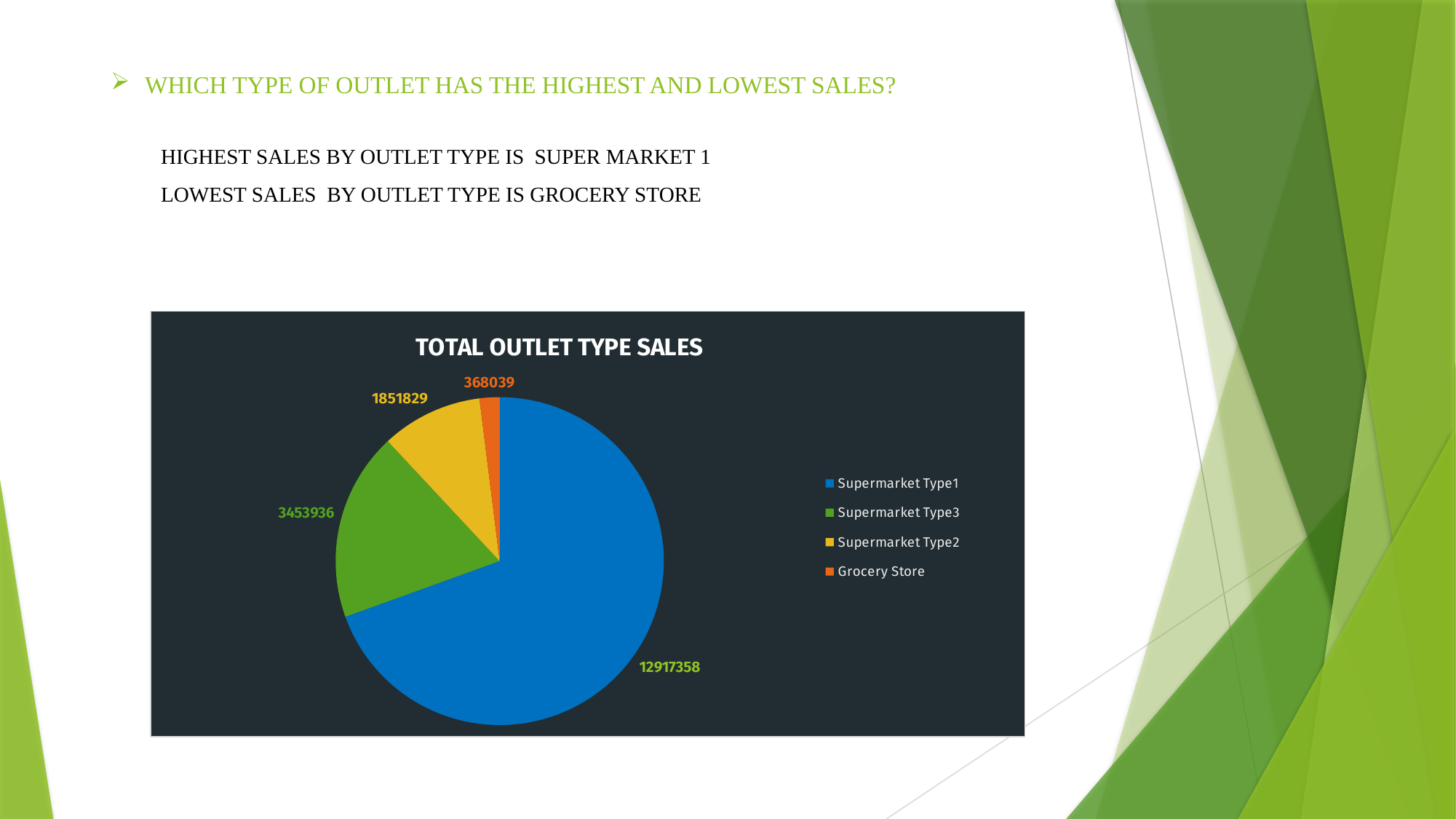

WHICH TYPE OF OUTLET HAS THE HIGHEST AND LOWEST SALES?
HIGHEST SALES BY OUTLET TYPE IS  SUPER MARKET 1
LOWEST SALES  BY OUTLET TYPE IS GROCERY STORE

### Chart: TOTAL OUTLET TYPE SALES

| Category | Total |
|---|---|
| Supermarket Type1 | 12917358.0 |
| Supermarket Type3 | 3453936.0 |
| Supermarket Type2 | 1851829.0 |
| Grocery Store | 368039.0 |